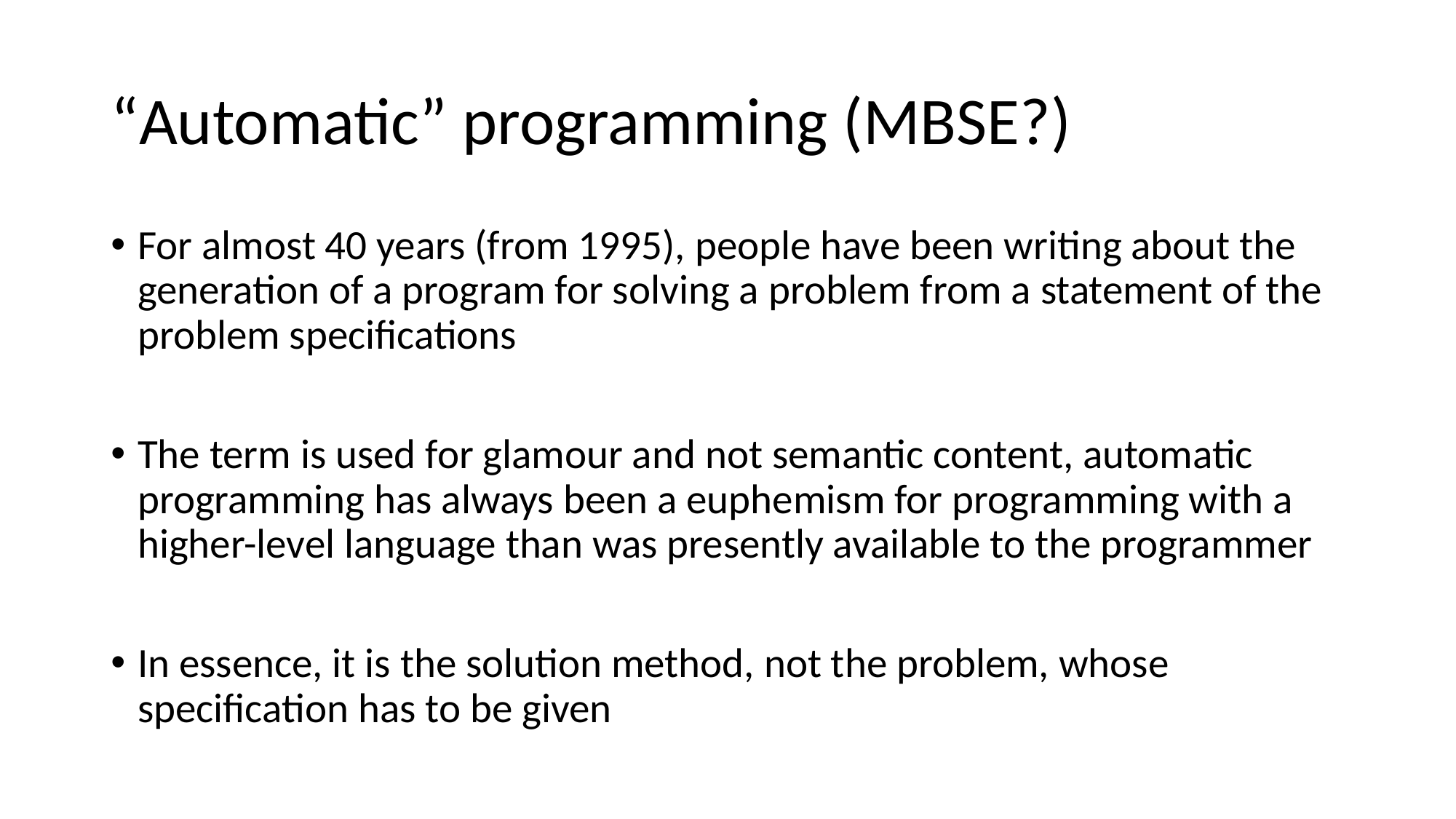

# “Automatic” programming (MBSE?)
For almost 40 years (from 1995), people have been writing about the generation of a program for solving a problem from a statement of the problem specifications

The term is used for glamour and not semantic content, automatic programming has always been a euphemism for programming with a higher-level language than was presently available to the programmer

In essence, it is the solution method, not the problem, whose specification has to be given